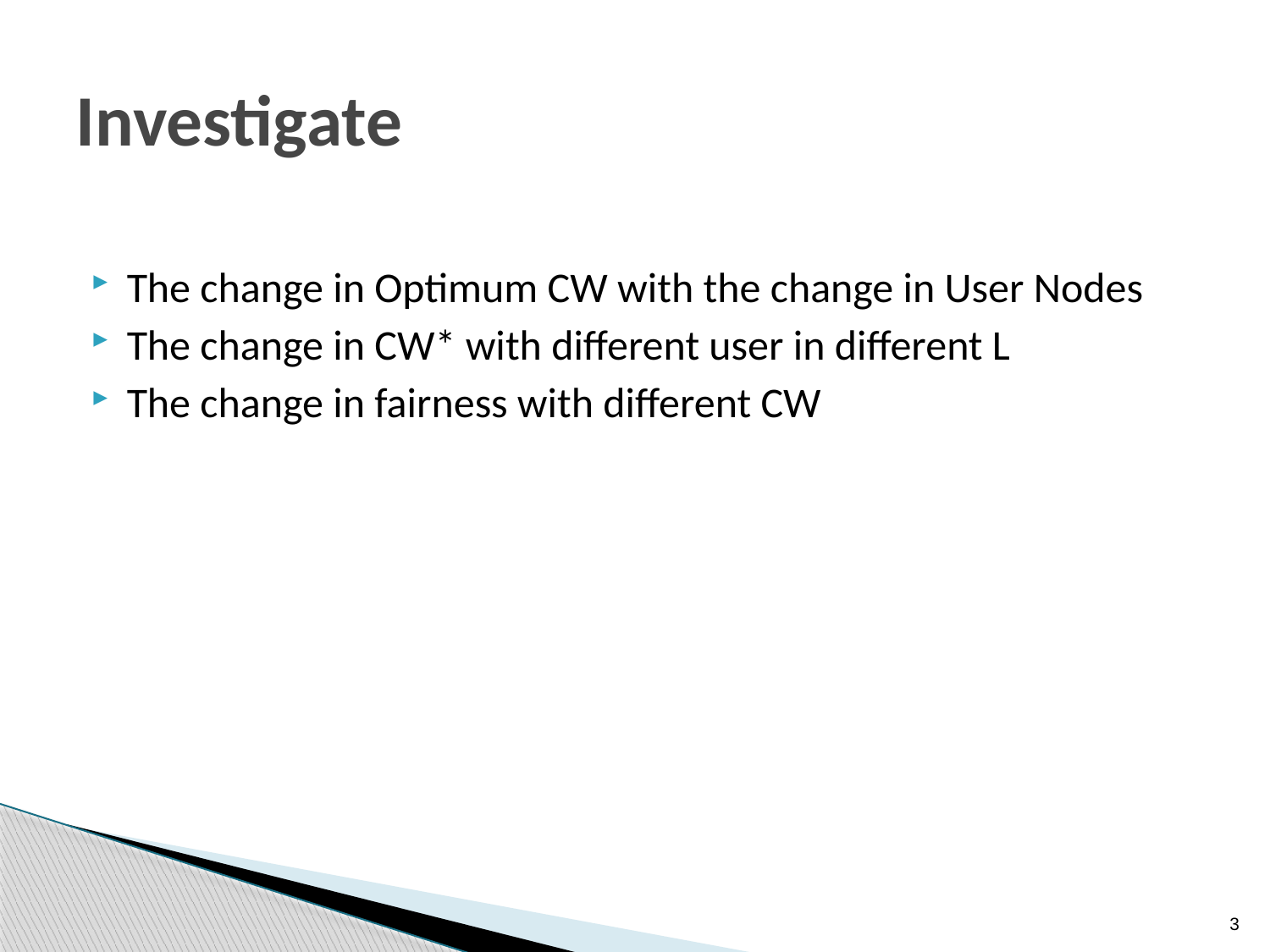

# Investigate
The change in Optimum CW with the change in User Nodes
The change in CW* with different user in different L
The change in fairness with different CW

3